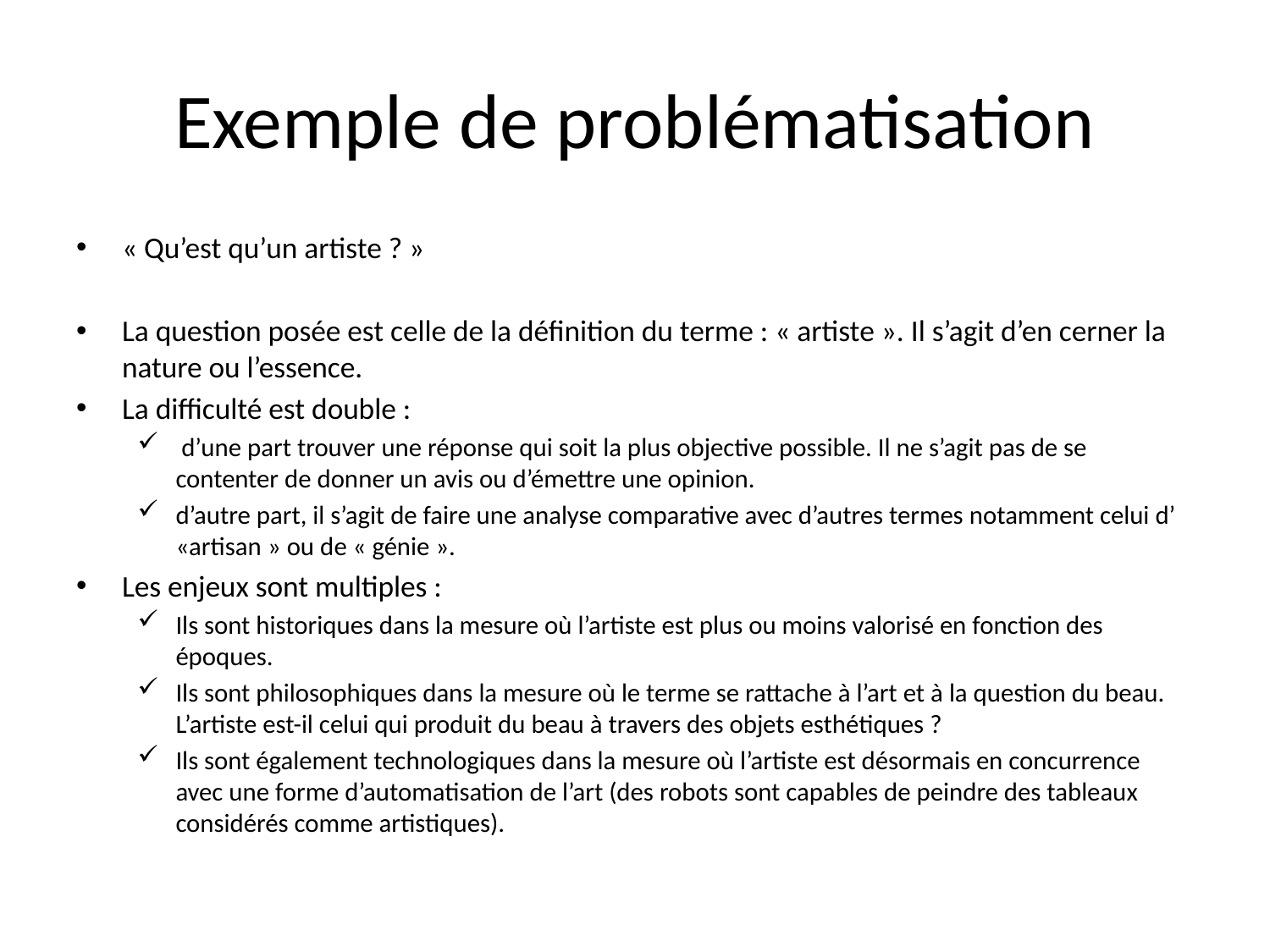

# Exemple de problématisation
« Qu’est qu’un artiste ? »

La question posée est celle de la définition du terme : « artiste ». Il s’agit d’en cerner la nature ou l’essence.
La difficulté est double :
 d’une part trouver une réponse qui soit la plus objective possible. Il ne s’agit pas de se contenter de donner un avis ou d’émettre une opinion.
d’autre part, il s’agit de faire une analyse comparative avec d’autres termes notamment celui d’ «artisan » ou de « génie ».
Les enjeux sont multiples :
Ils sont historiques dans la mesure où l’artiste est plus ou moins valorisé en fonction des époques.
Ils sont philosophiques dans la mesure où le terme se rattache à l’art et à la question du beau. L’artiste est-il celui qui produit du beau à travers des objets esthétiques ?
Ils sont également technologiques dans la mesure où l’artiste est désormais en concurrence avec une forme d’automatisation de l’art (des robots sont capables de peindre des tableaux considérés comme artistiques).